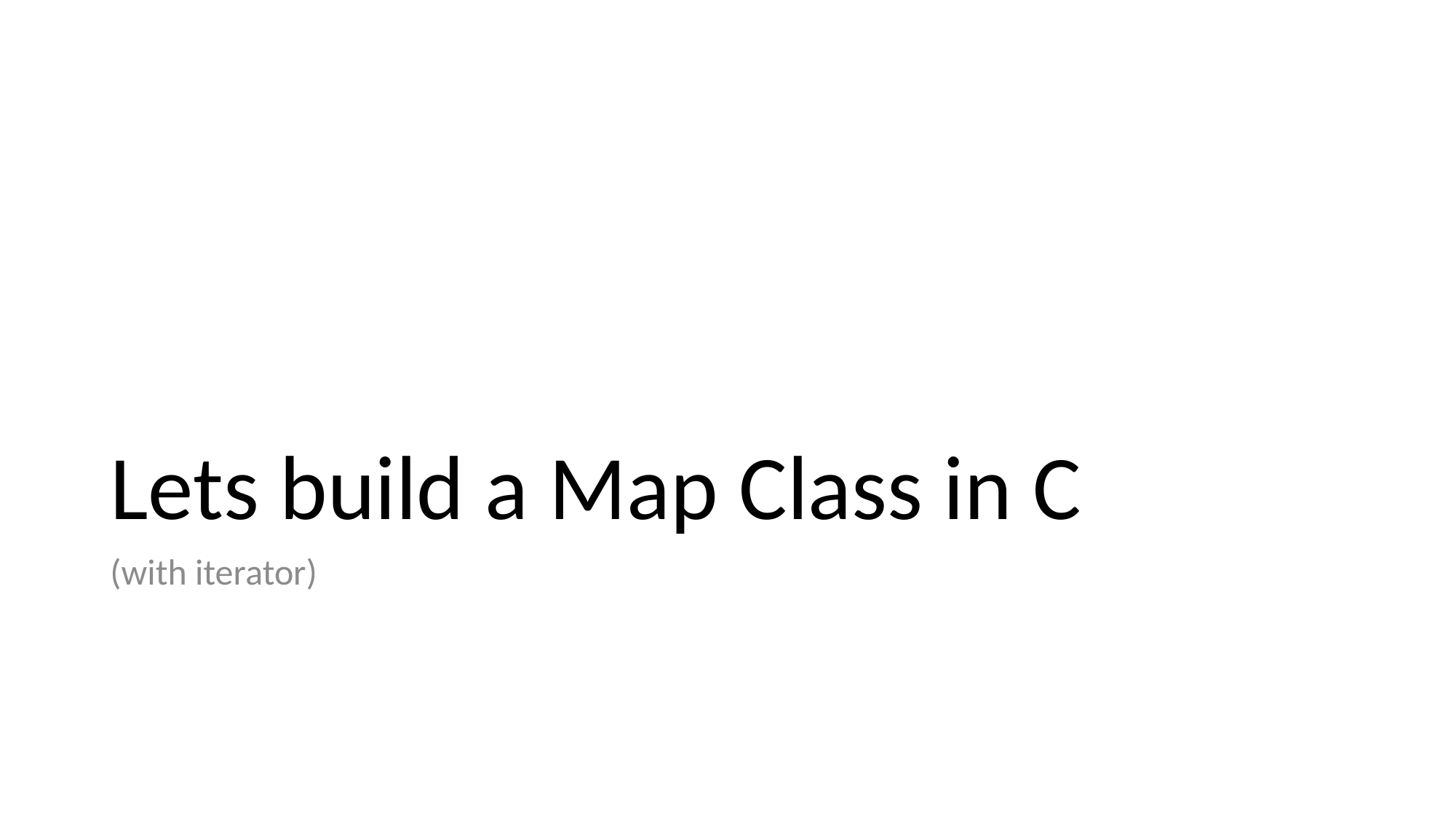

# Lets build a Map Class in C
(with iterator)